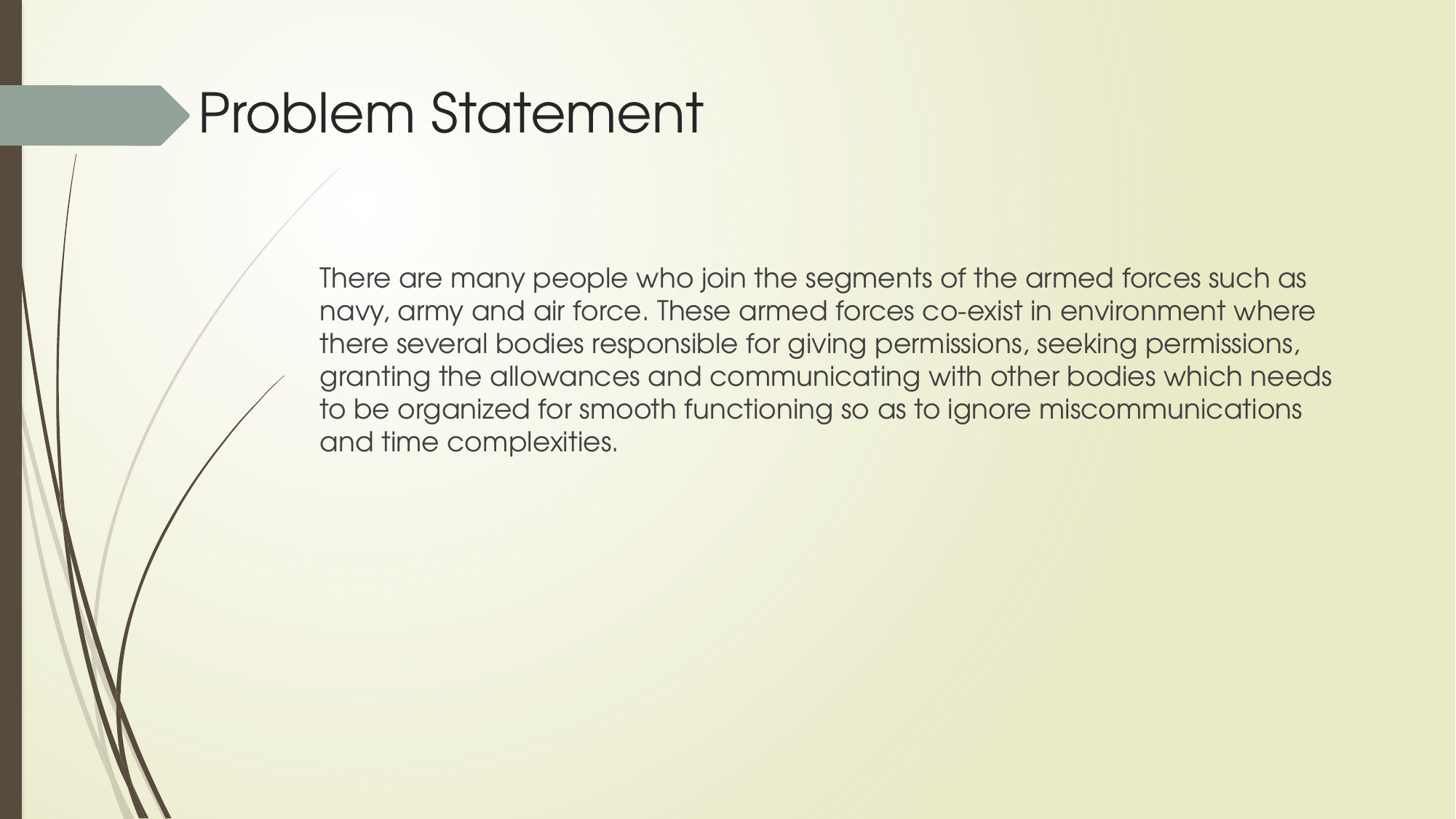

# Problem Statement
There are many people who join the segments of the armed forces such as navy, army and air force. These armed forces co-exist in environment where there several bodies responsible for giving permissions, seeking permissions, granting the allowances and communicating with other bodies which needs to be organized for smooth functioning so as to ignore miscommunications and time complexities.